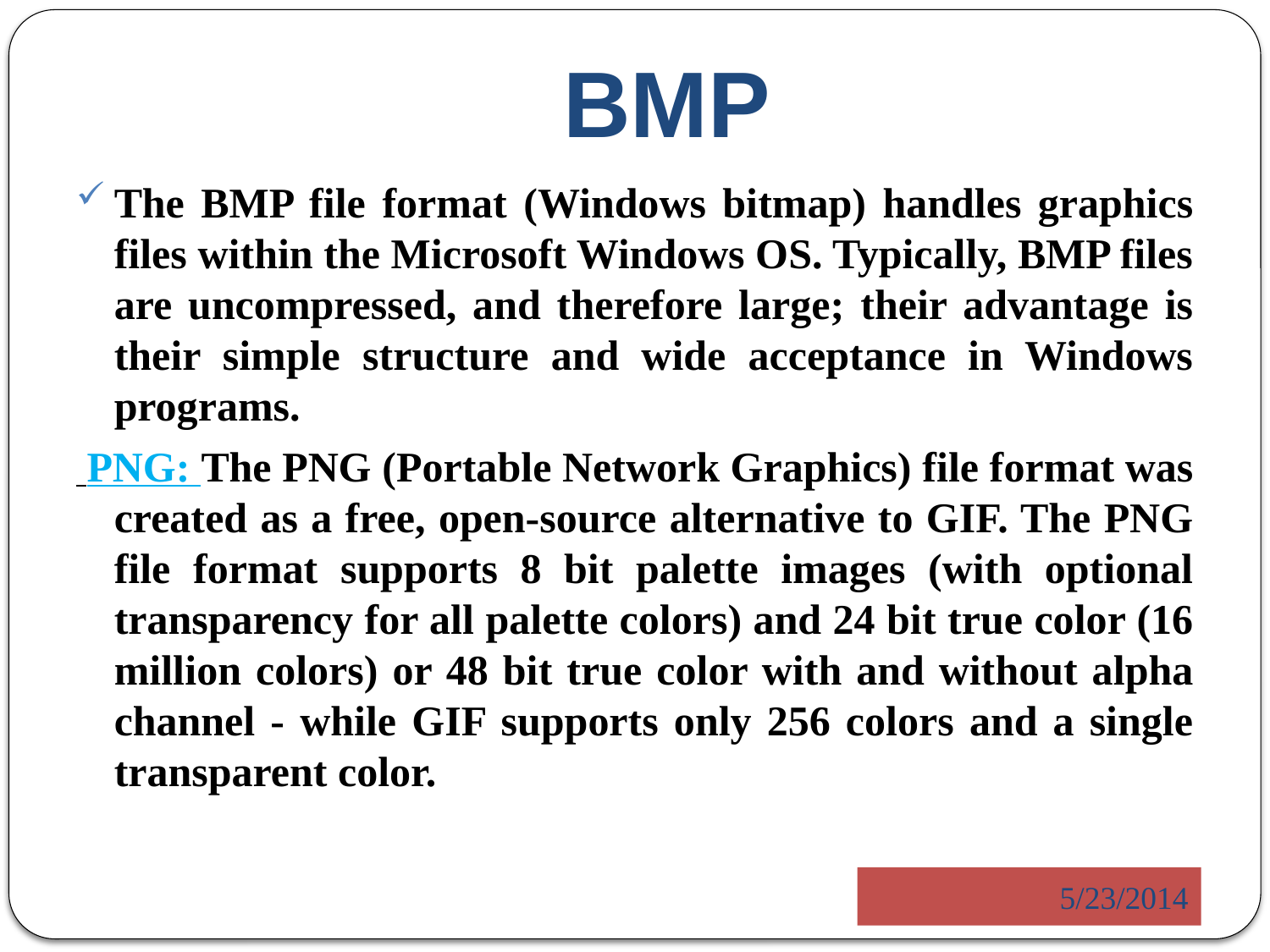

# BMP
The BMP file format (Windows bitmap) handles graphics files within the Microsoft Windows OS. Typically, BMP files are uncompressed, and therefore large; their advantage is their simple structure and wide acceptance in Windows programs.
 PNG: The PNG (Portable Network Graphics) file format was created as a free, open-source alternative to GIF. The PNG file format supports 8 bit palette images (with optional transparency for all palette colors) and 24 bit true color (16 million colors) or 48 bit true color with and without alpha channel - while GIF supports only 256 colors and a single transparent color.

5/23/2014
5/23/2014